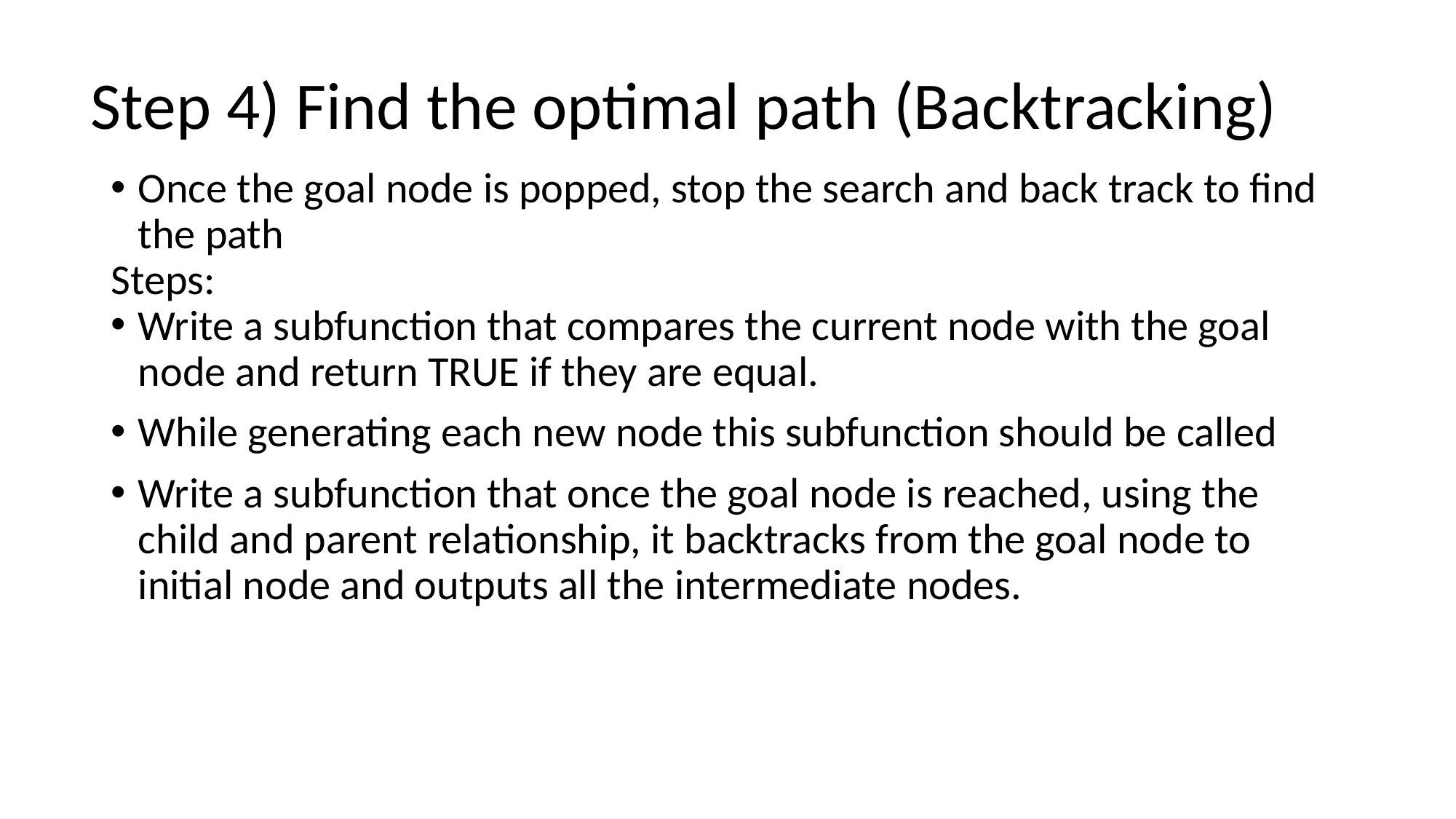

# Step 4) Find the optimal path (Backtracking)
Once the goal node is popped, stop the search and back track to find the path
Steps:
Write a subfunction that compares the current node with the goal node and return TRUE if they are equal.
While generating each new node this subfunction should be called
Write a subfunction that once the goal node is reached, using the child and parent relationship, it backtracks from the goal node to initial node and outputs all the intermediate nodes.